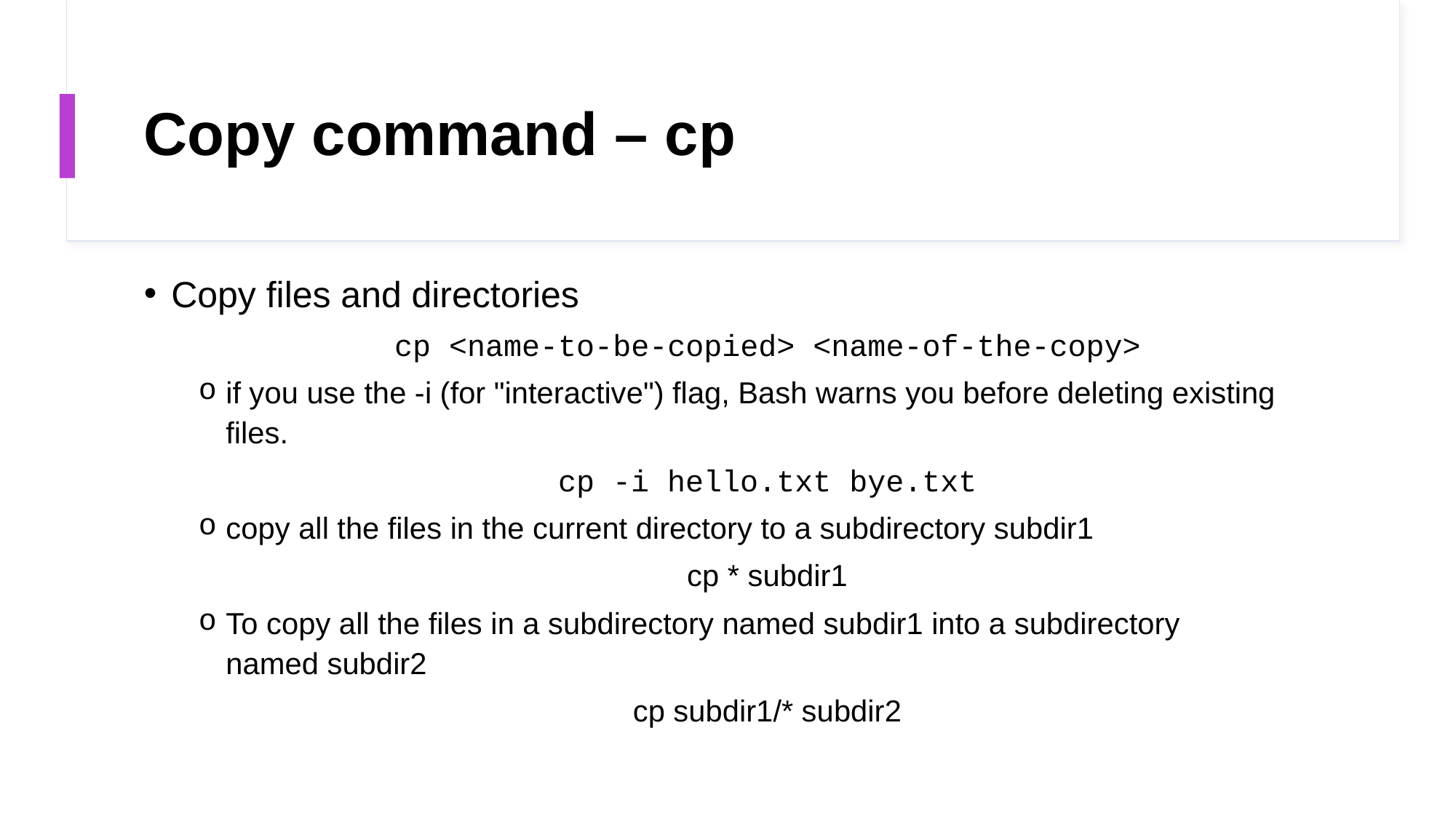

# Copy command – cp
Copy files and directories
cp <name-to-be-copied> <name-of-the-copy>
if you use the -i (for "interactive") flag, Bash warns you before deleting existing files.
cp -i hello.txt bye.txt
copy all the files in the current directory to a subdirectory subdir1
cp * subdir1
To copy all the files in a subdirectory named subdir1 into a subdirectory named subdir2
cp subdir1/* subdir2